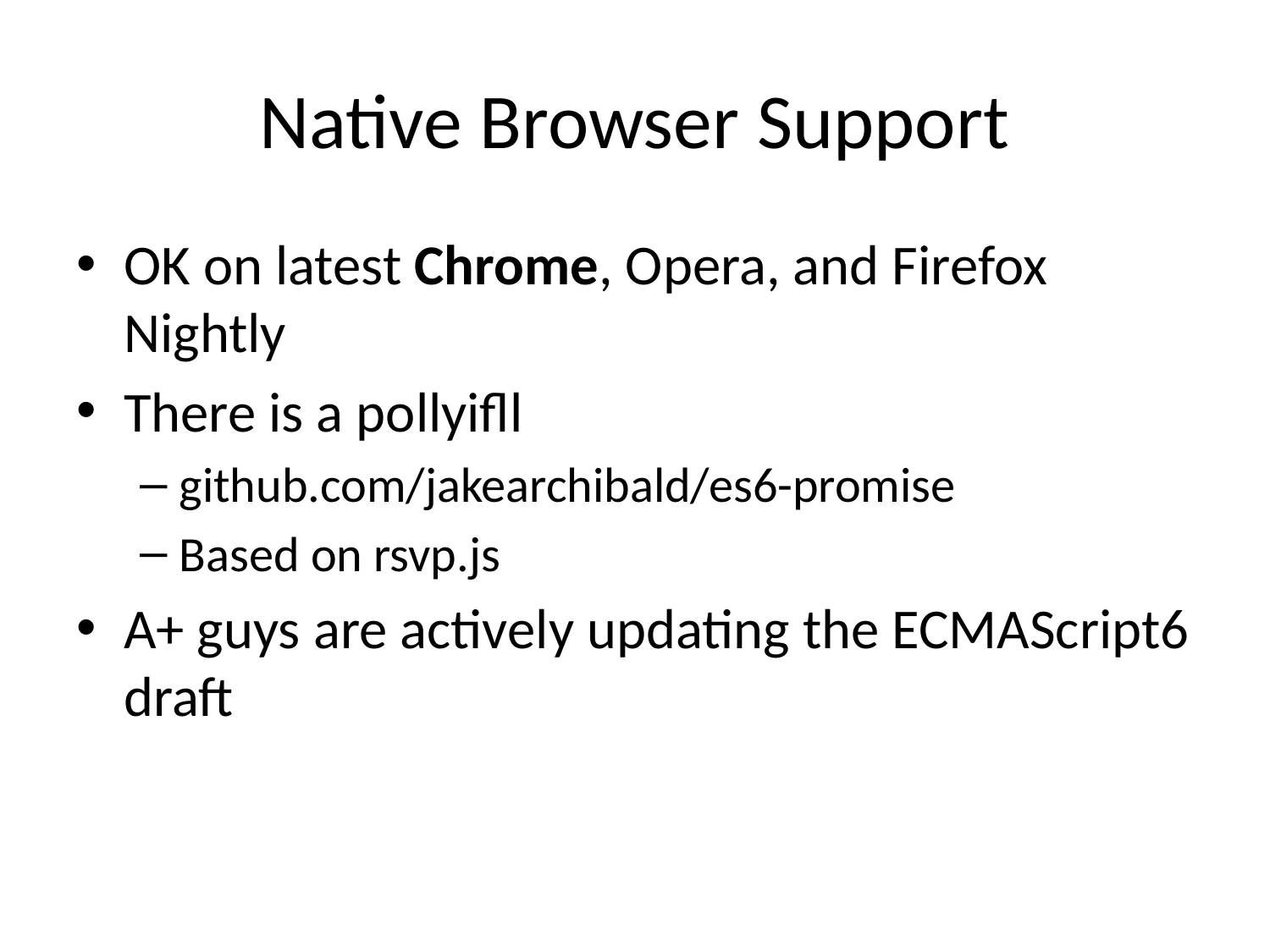

# Native Browser Support
OK on latest Chrome, Opera, and Firefox Nightly
There is a pollyifll
github.com/jakearchibald/es6-promise
Based on rsvp.js
A+ guys are actively updating the ECMAScript6 draft